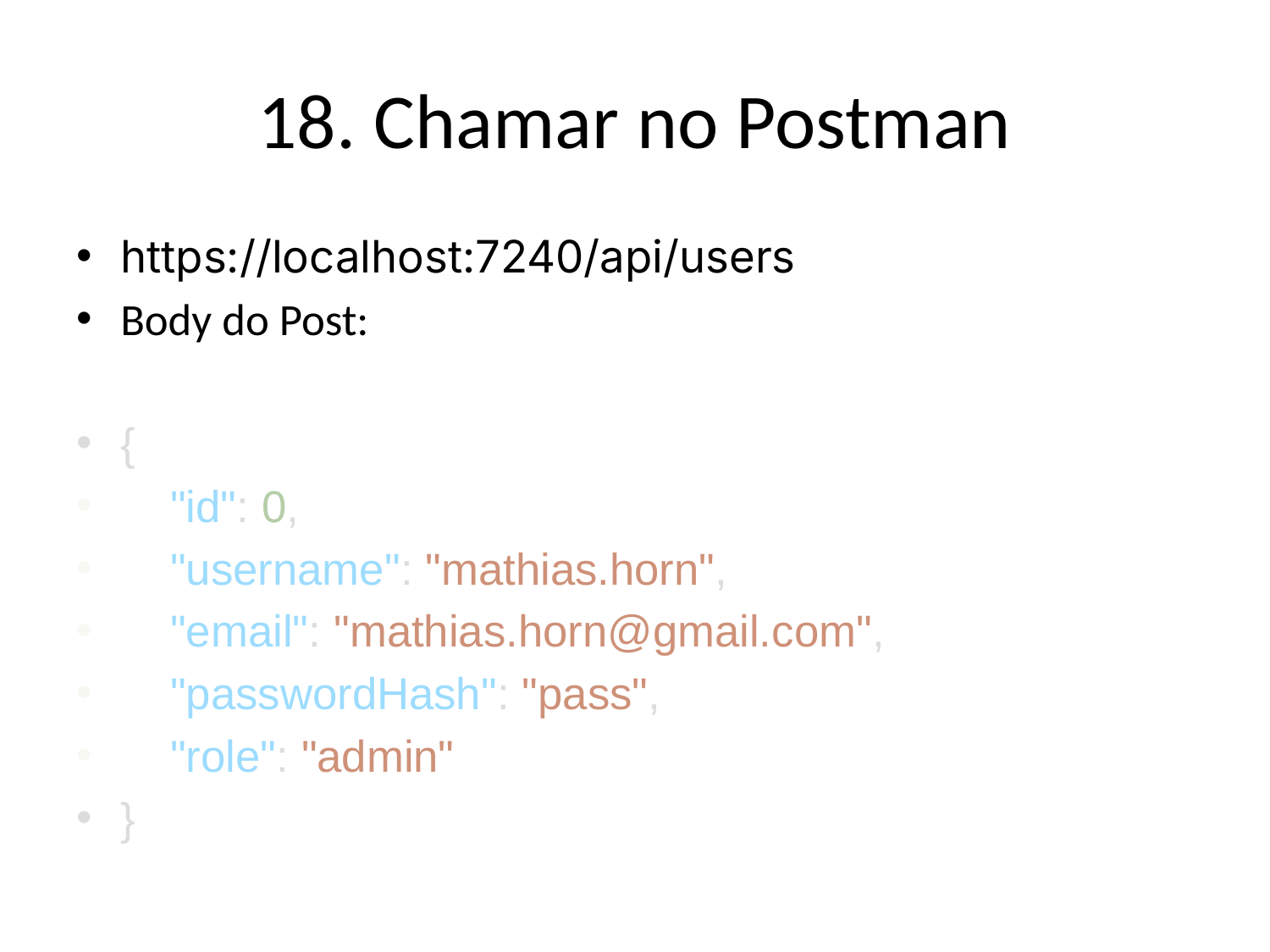

# 18. Chamar no Postman
https://localhost:7240/api/users
Body do Post:

{
    "id": 0,
    "username": "mathias.horn",
    "email": "mathias.horn@gmail.com",
    "passwordHash": "pass",
    "role": "admin"
}